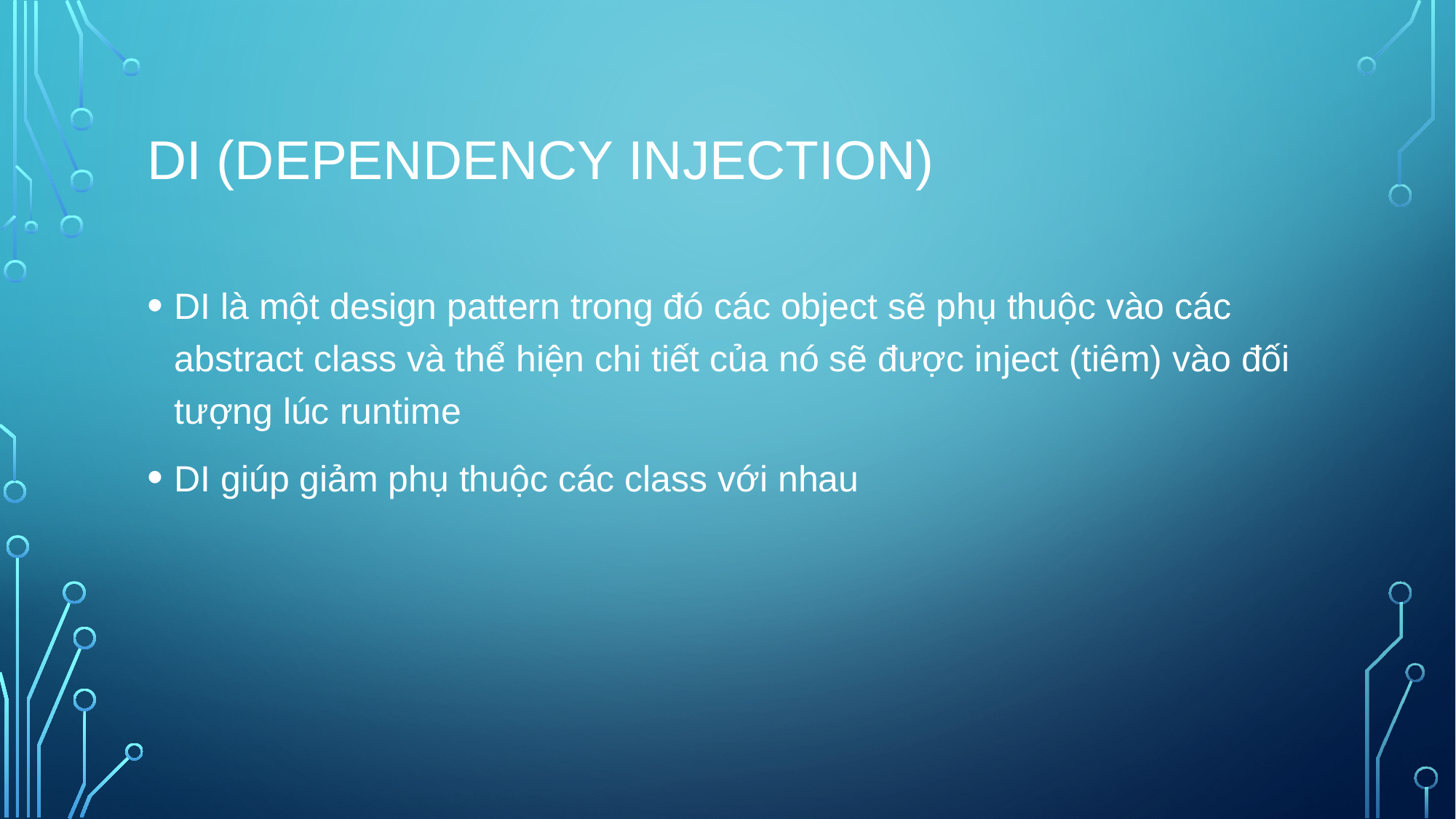

# DI (Dependency Injection)
DI là một design pattern trong đó các object sẽ phụ thuộc vào các abstract class và thể hiện chi tiết của nó sẽ được inject (tiêm) vào đối tượng lúc runtime
DI giúp giảm phụ thuộc các class với nhau